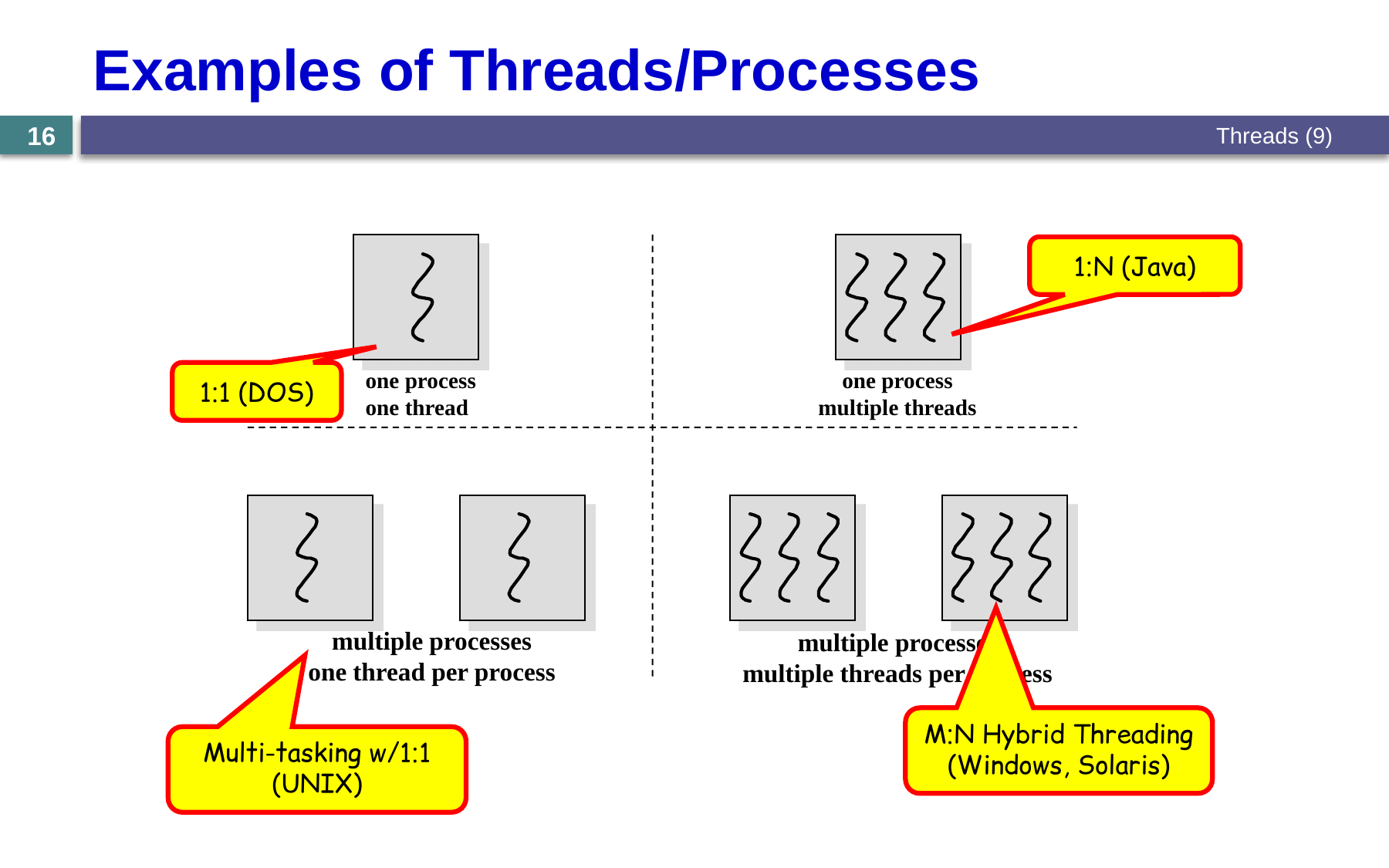

# Examples of Threads/Processes
Threads (9)
16

one process
one thread

one process
multiple threads

1:N (Java)
1:1 (DOS)

multiple processes
one thread per process

multiple processes
multiple threads per process
M:N Hybrid Threading
(Windows, Solaris)
Multi-tasking w/1:1
(UNIX)